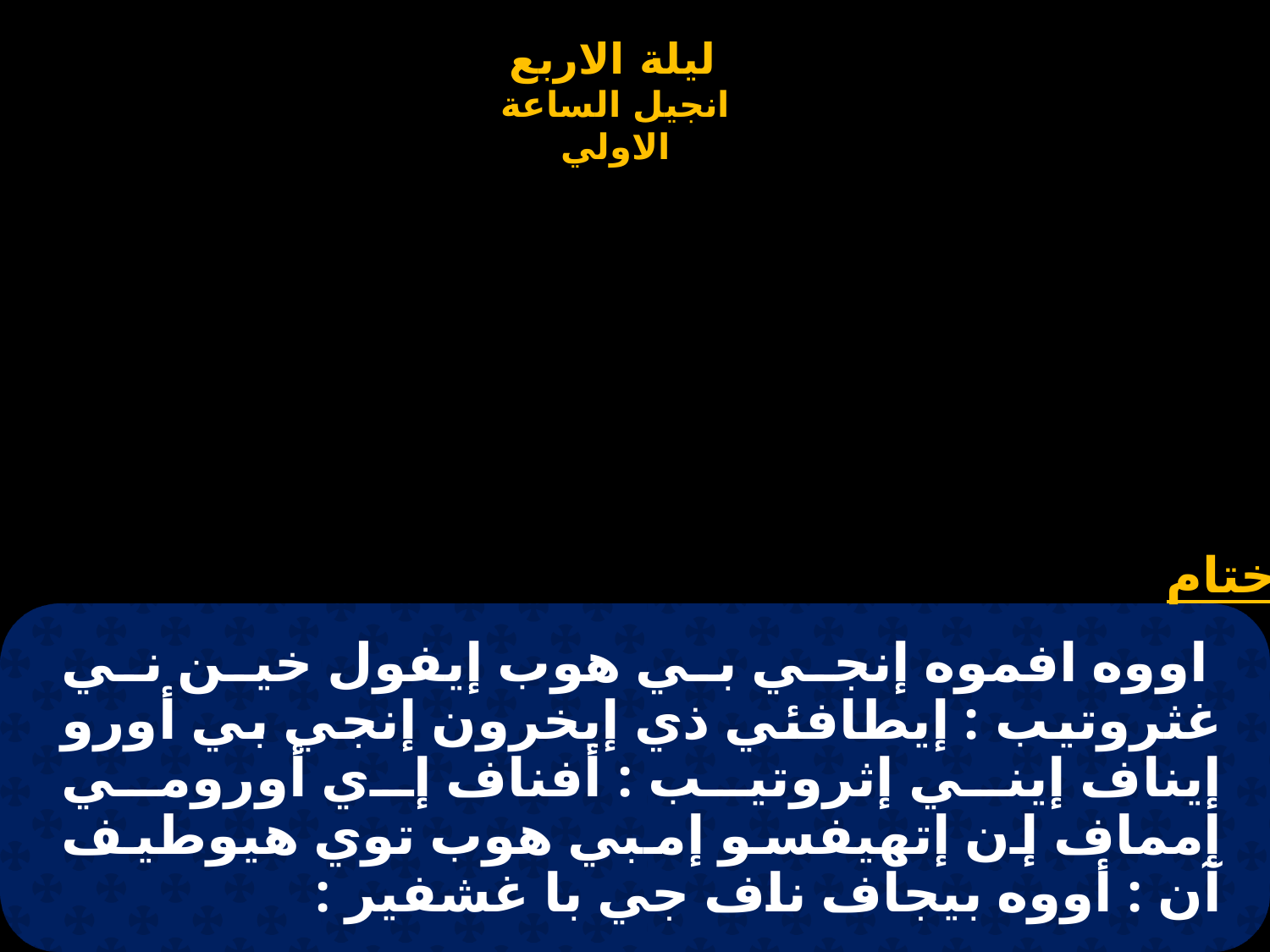

# اووه افموه إنجي بي هوب إيفول خين ني غثروتيب : إيطافئي ذي إيخرون إنجي بي أورو إيناف إيني إثروتيب : أفناف إي أورومي إمماف إن إتهيفسو إمبي هوب توي هيوطيف آن : أووه بيجاف ناف جي با غشفير :